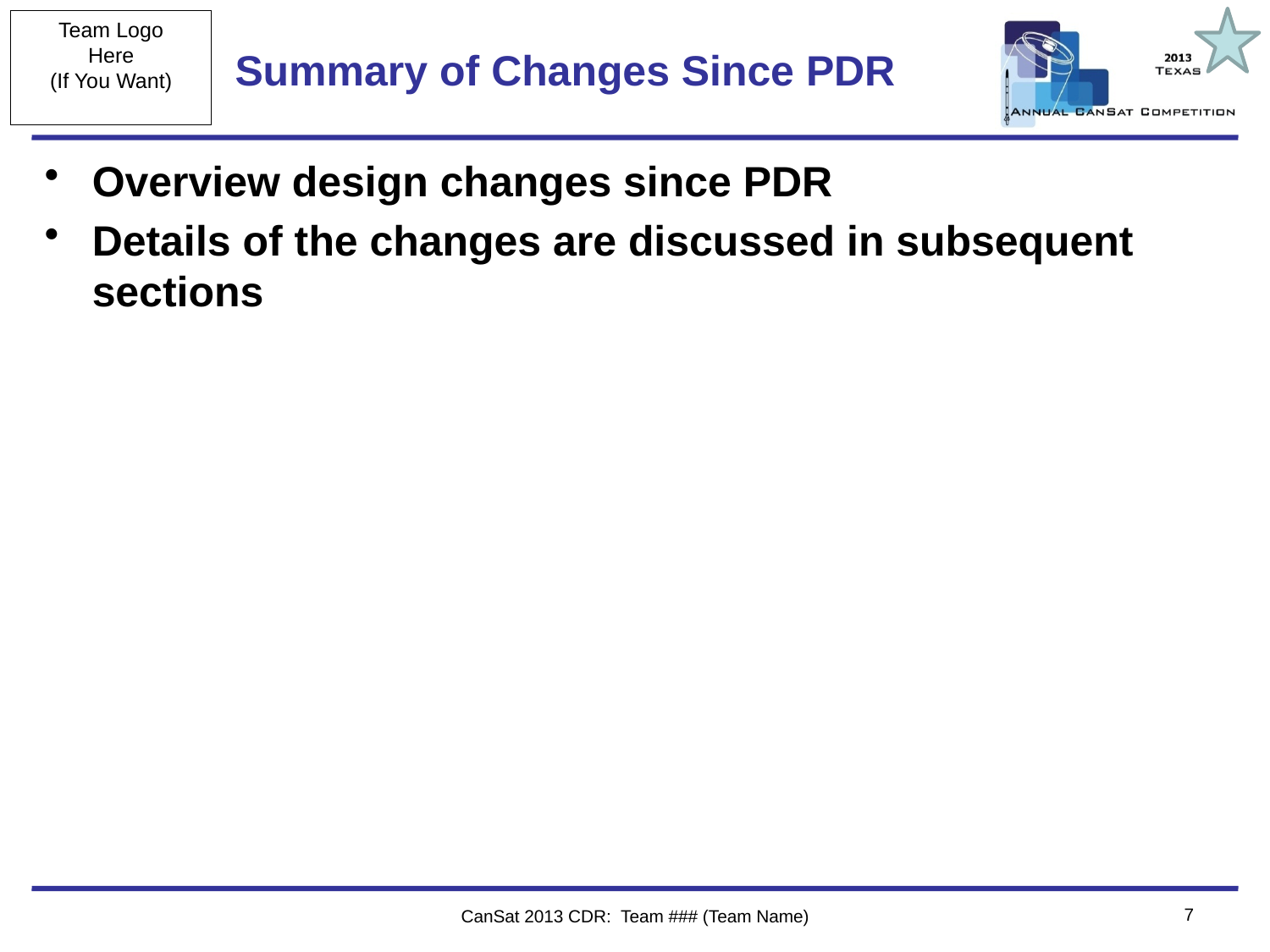

# Summary of Changes Since PDR
Overview design changes since PDR
Details of the changes are discussed in subsequent sections

7
CanSat 2013 CDR:  Team ### (Team Name)